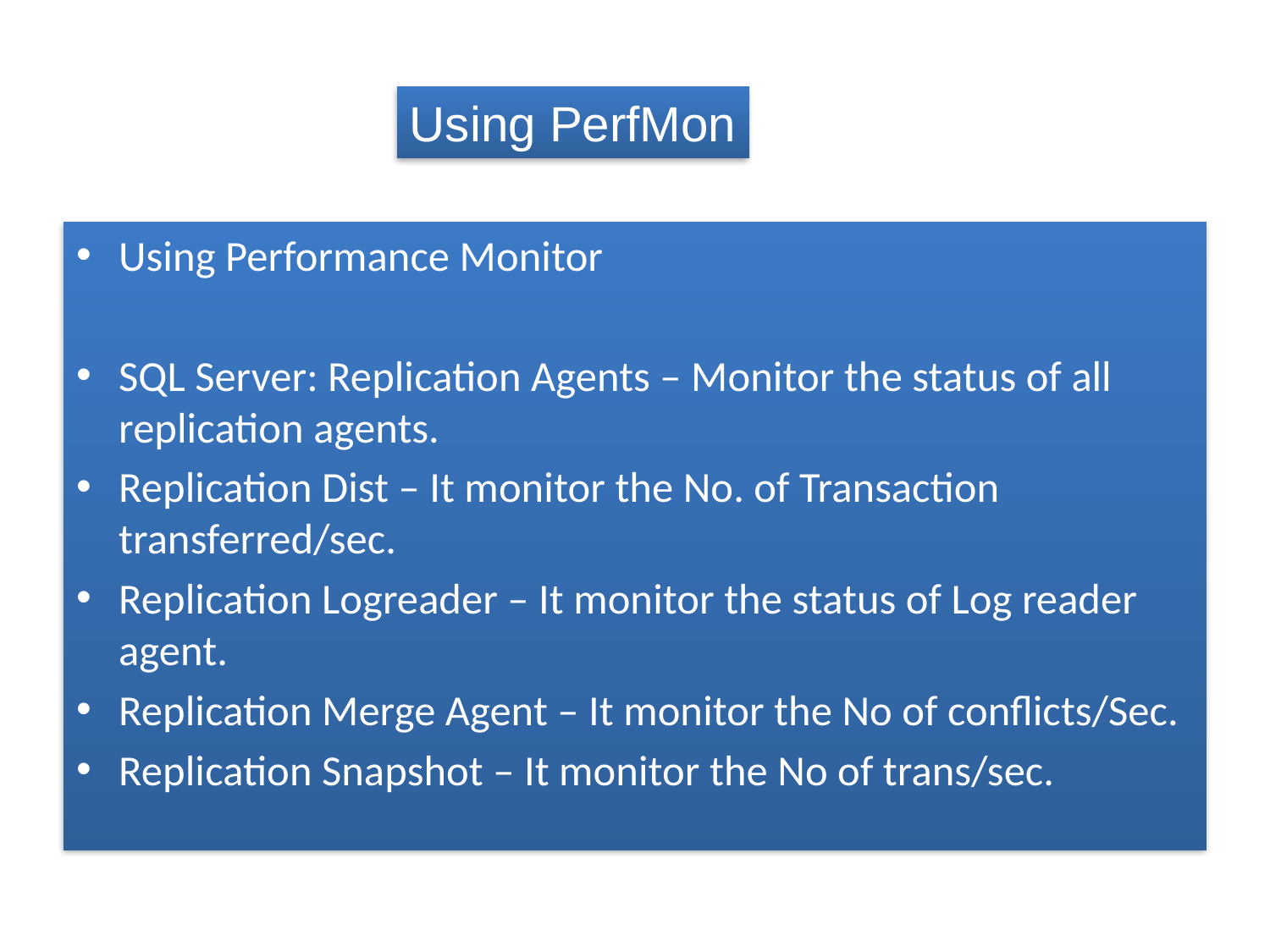

Using PerfMon
Using Performance Monitor

SQL Server: Replication Agents – Monitor the status of all replication agents.
Replication Dist – It monitor the No. of Transaction transferred/sec.
Replication Logreader – It monitor the status of Log reader agent.
Replication Merge Agent – It monitor the No of conflicts/Sec.
Replication Snapshot – It monitor the No of trans/sec.